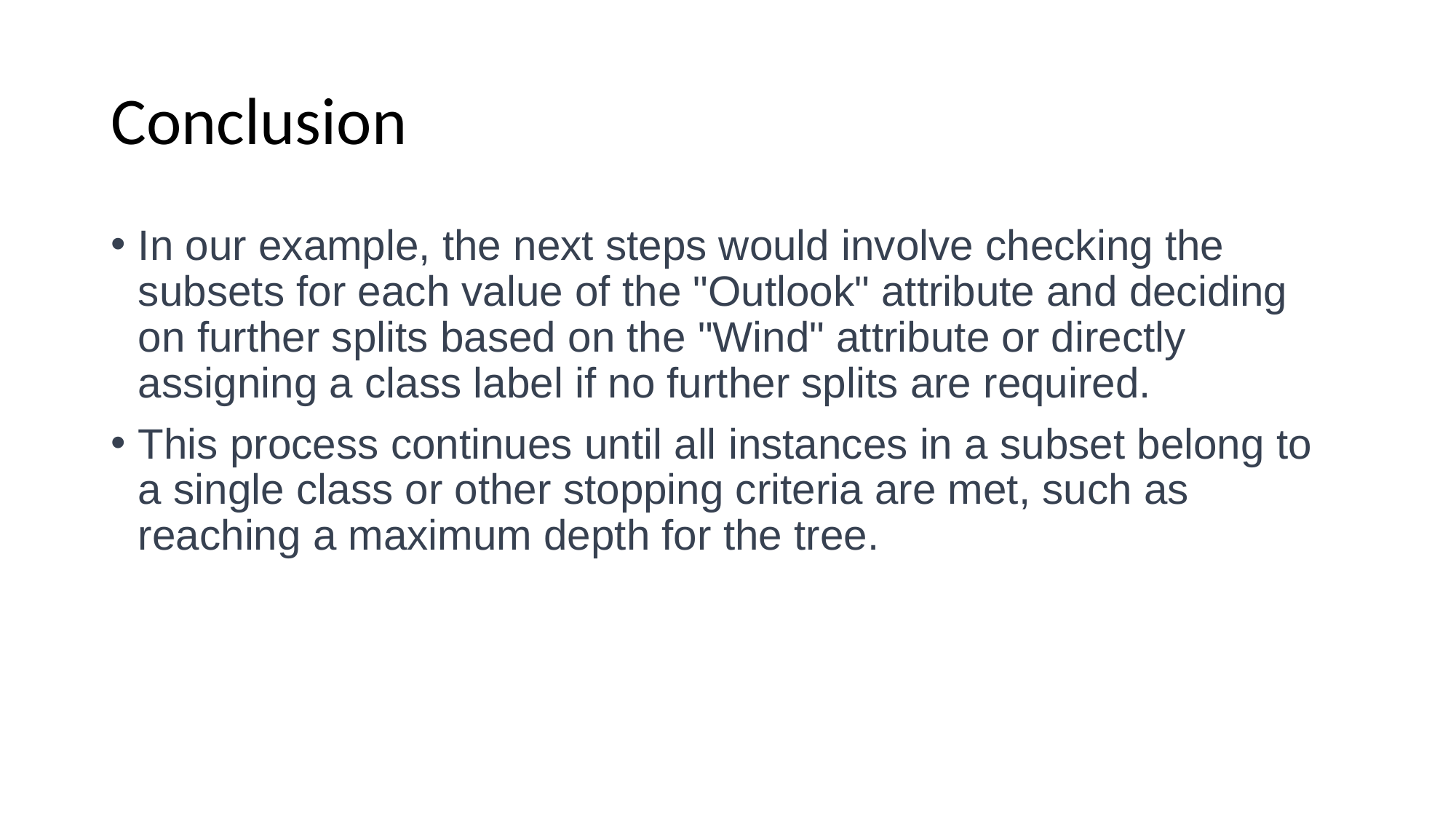

# Conclusion
In our example, the next steps would involve checking the subsets for each value of the "Outlook" attribute and deciding on further splits based on the "Wind" attribute or directly assigning a class label if no further splits are required.
This process continues until all instances in a subset belong to a single class or other stopping criteria are met, such as reaching a maximum depth for the tree.